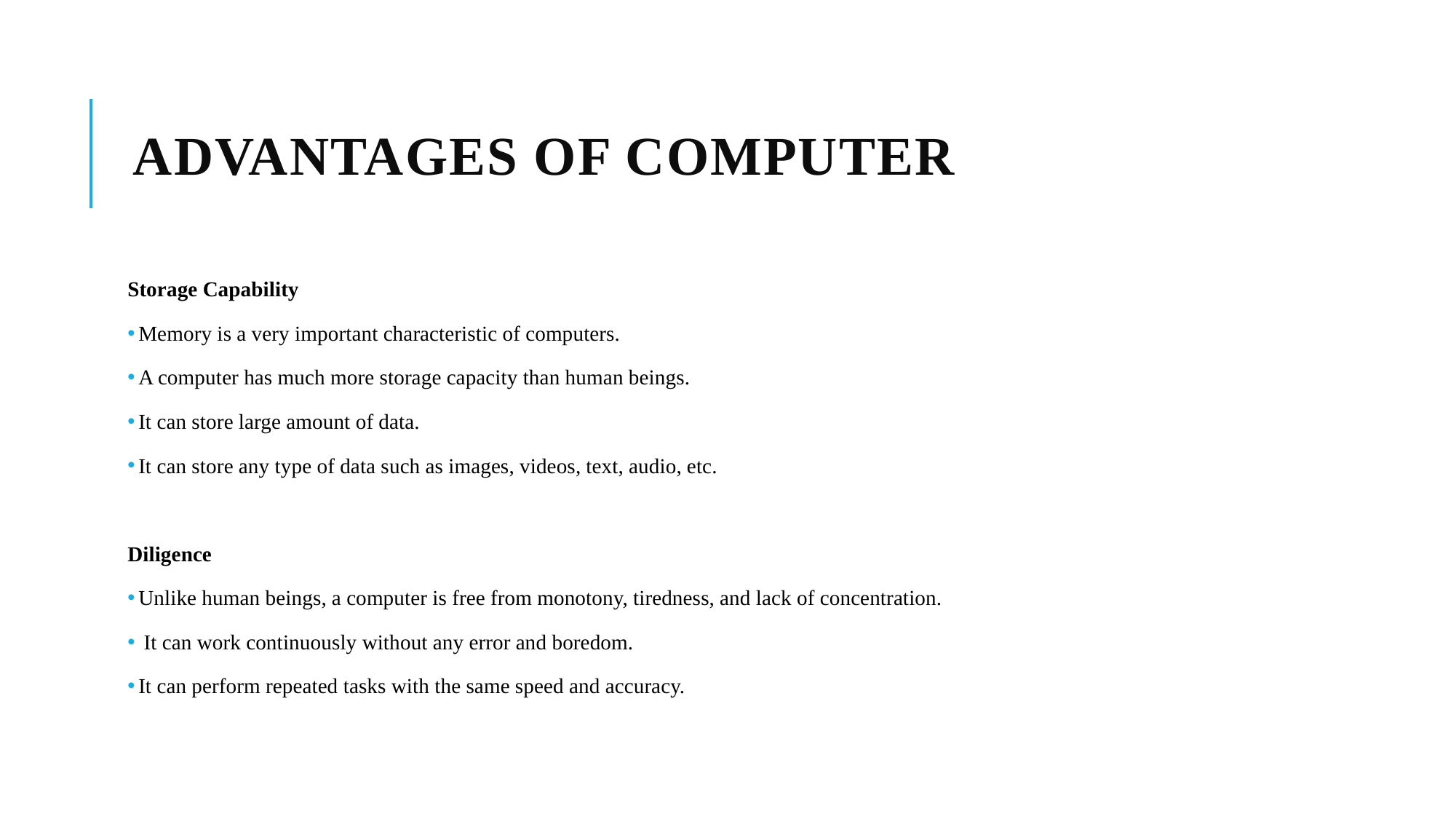

# ADVANTAGES OF COMPUTER
Storage Capability
Memory is a very important characteristic of computers.
A computer has much more storage capacity than human beings.
It can store large amount of data.
It can store any type of data such as images, videos, text, audio, etc.

Diligence
Unlike human beings, a computer is free from monotony, tiredness, and lack of concentration.
 It can work continuously without any error and boredom.
It can perform repeated tasks with the same speed and accuracy.